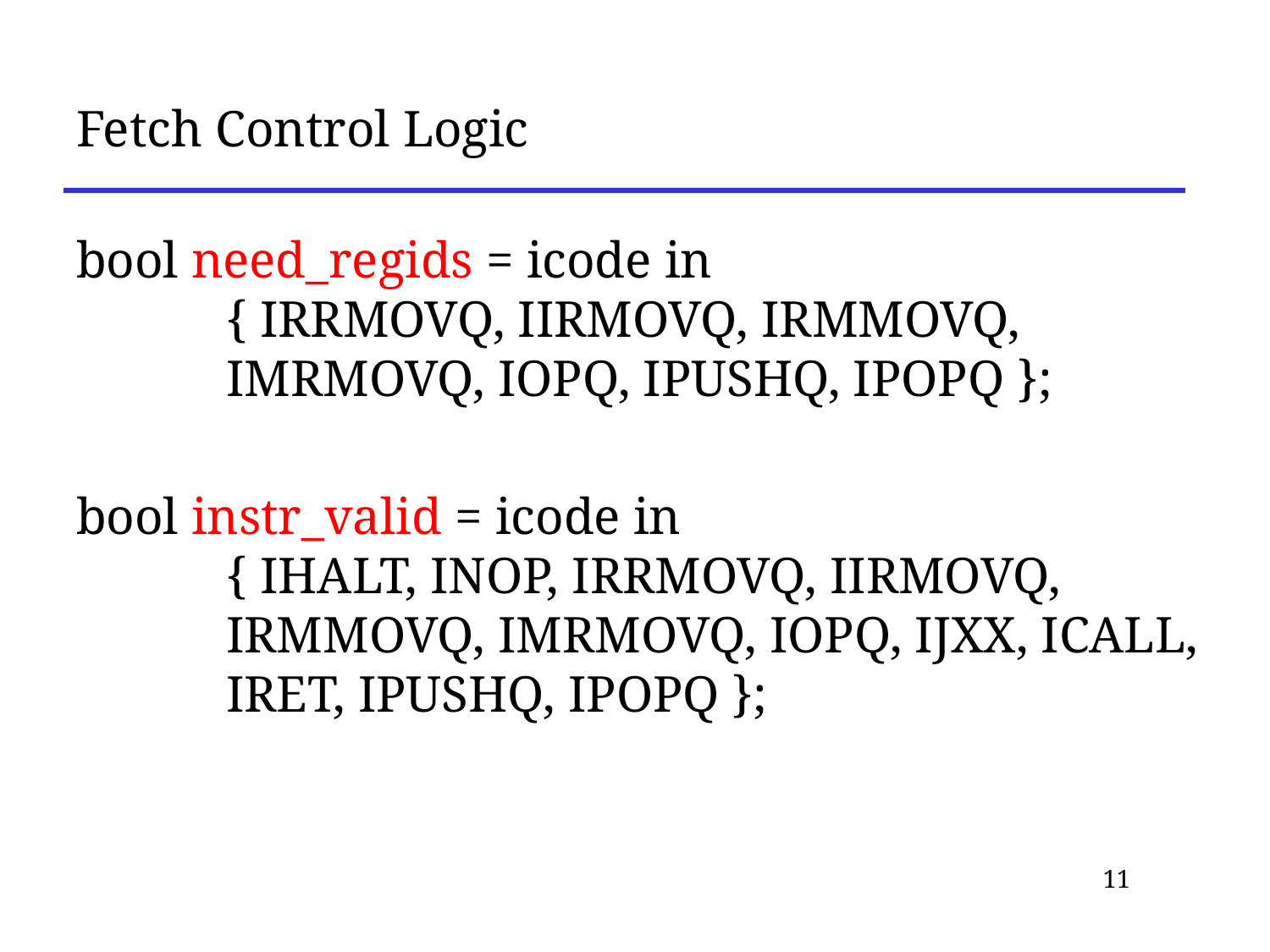

# Fetch Control Logic
bool need_regids = icode in
{ IRRMOVQ, IIRMOVQ, IRMMOVQ, IMRMOVQ, IOPQ, IPUSHQ, IPOPQ };

bool instr_valid = icode in
{ IHALT, INOP, IRRMOVQ, IIRMOVQ, IRMMOVQ, IMRMOVQ, IOPQ, IJXX, ICALL, IRET, IPUSHQ, IPOPQ };

11